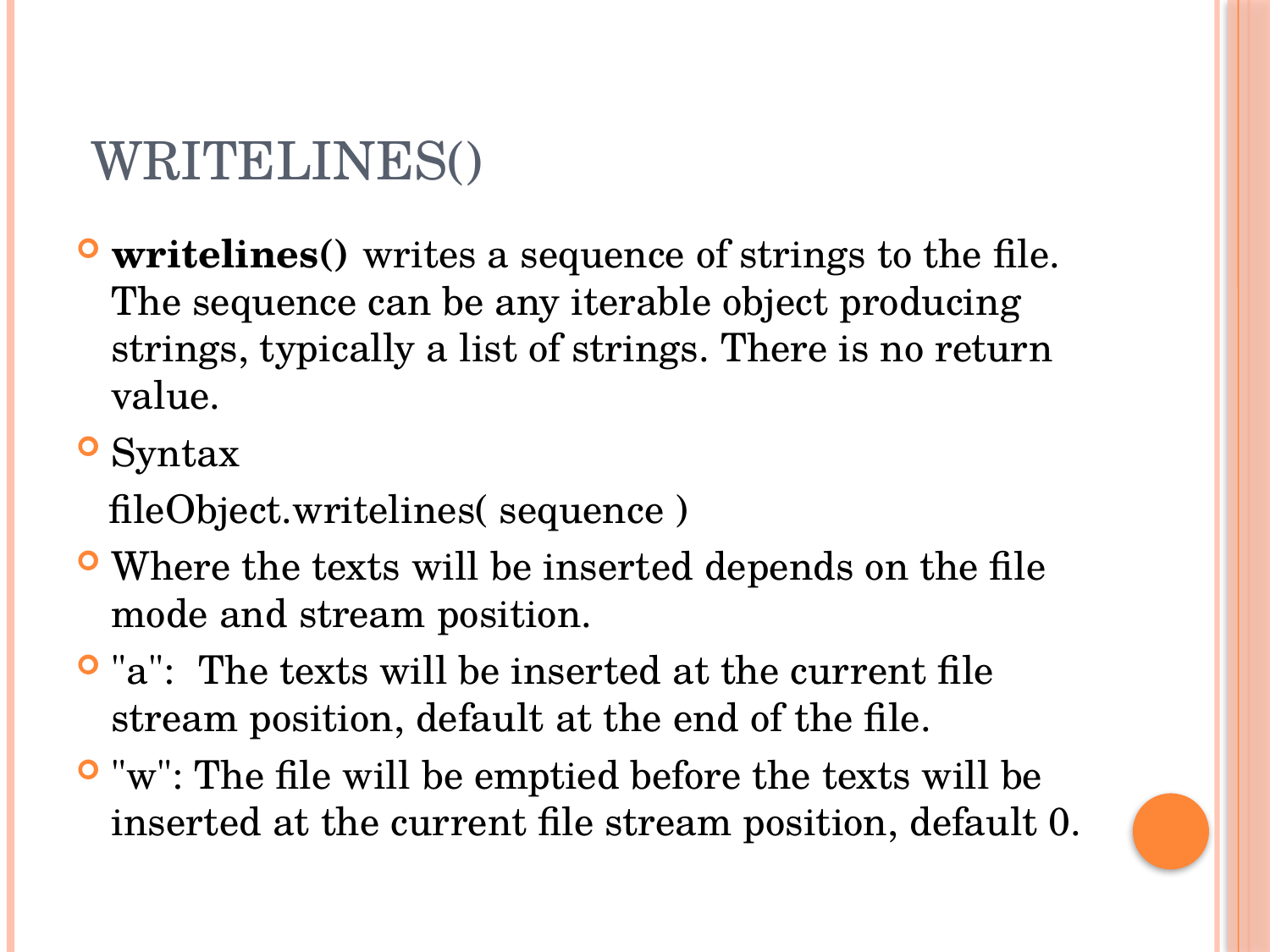

# writelines()
writelines() writes a sequence of strings to the file. The sequence can be any iterable object producing strings, typically a list of strings. There is no return value.
Syntax
   fileObject.writelines( sequence )
Where the texts will be inserted depends on the file mode and stream position.
"a":  The texts will be inserted at the current file stream position, default at the end of the file.
"w": The file will be emptied before the texts will be inserted at the current file stream position, default 0.